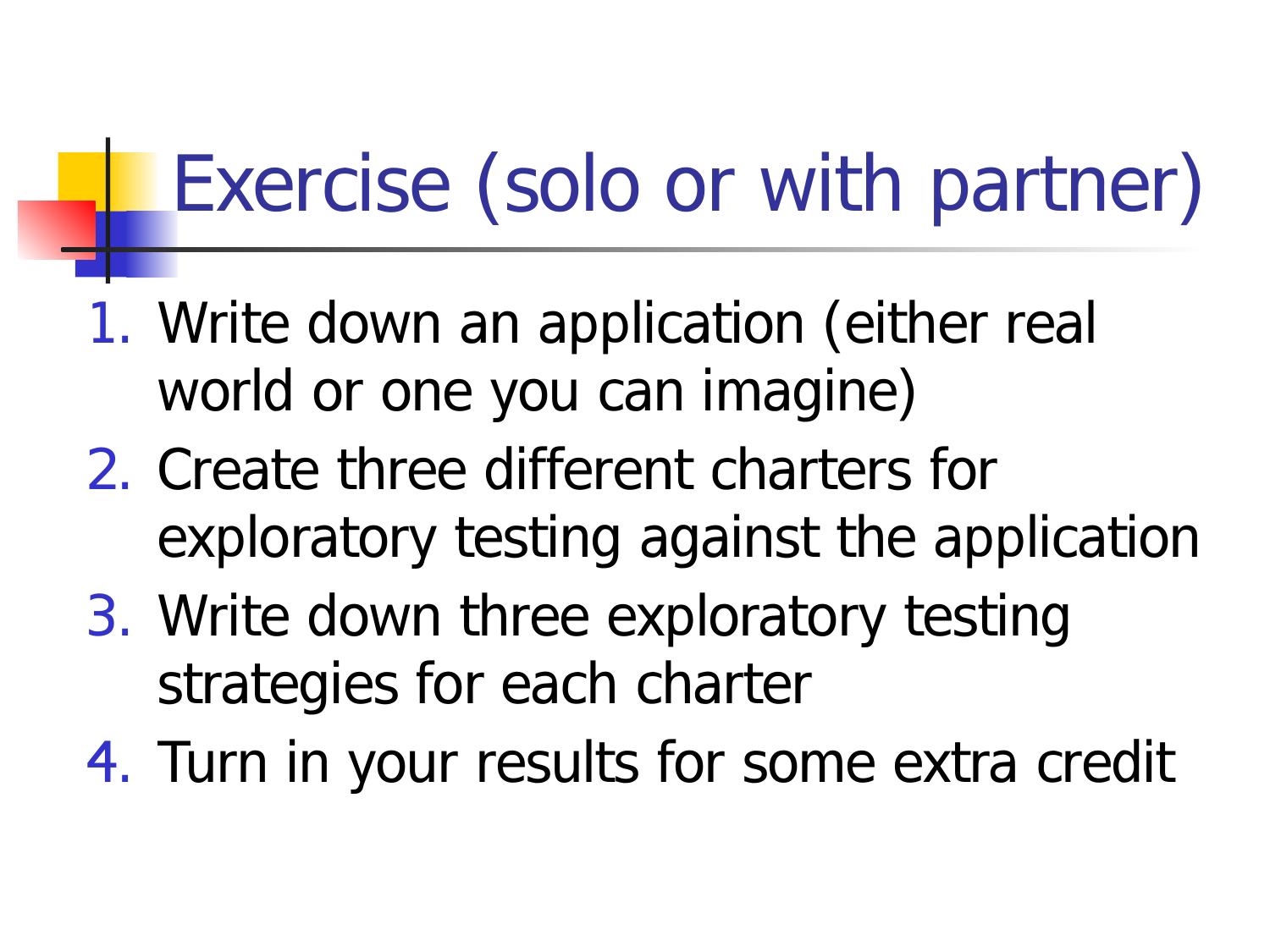

# Exercise (solo or with partner)
Write down an application (either real world or one you can imagine)
Create three different charters for exploratory testing against the application
Write down three exploratory testing strategies for each charter
Turn in your results for some extra credit